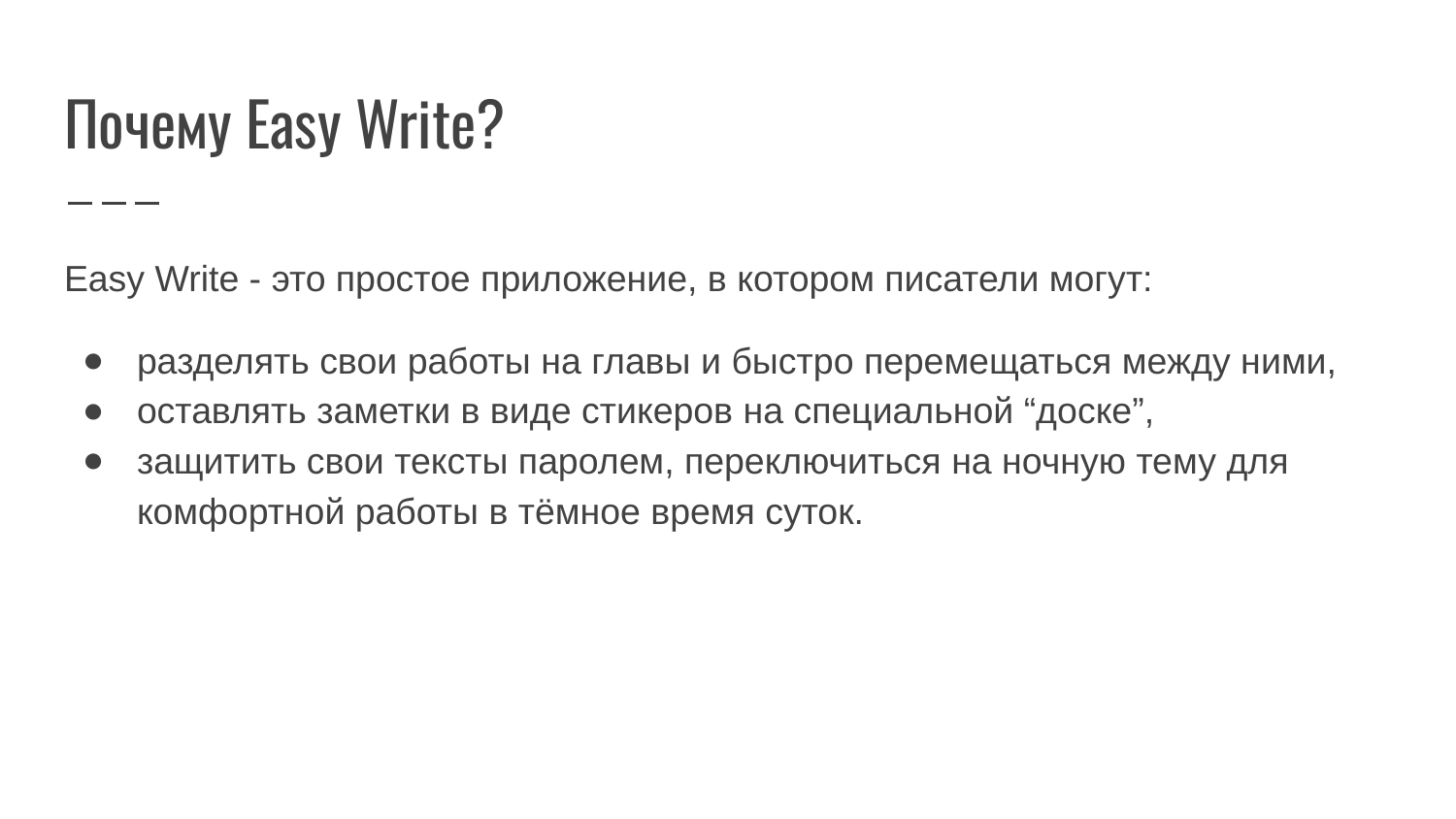

# Почему Easy Write?
Easy Write - это простое приложение, в котором писатели могут:
разделять свои работы на главы и быстро перемещаться между ними,
оставлять заметки в виде стикеров на специальной “доске”,
защитить свои тексты паролем, переключиться на ночную тему для комфортной работы в тёмное время суток.